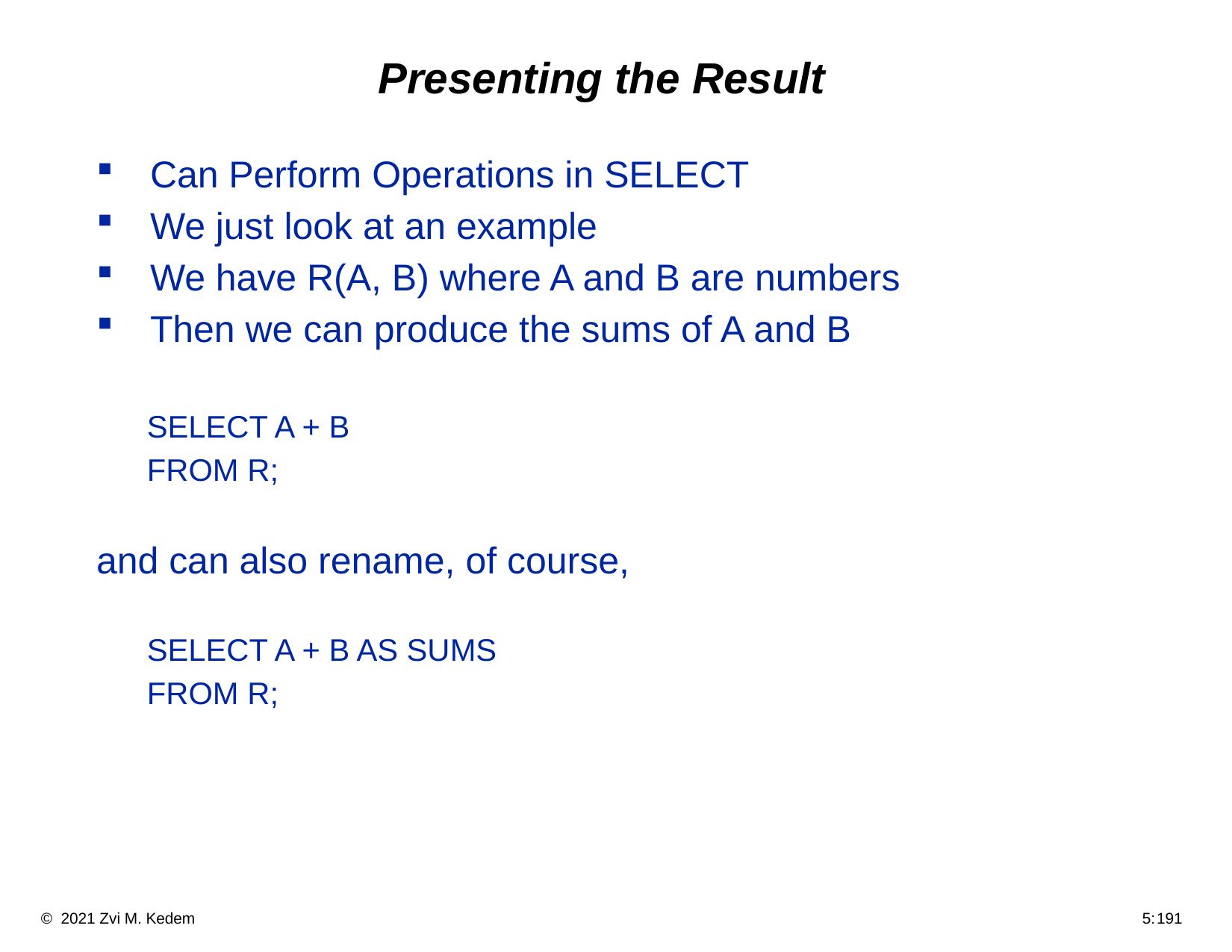

# Presenting the Result
Can Perform Operations in SELECT
We just look at an example
We have R(A, B) where A and B are numbers
Then we can produce the sums of A and B

SELECT A + B
FROM R;

and can also rename, of course,

SELECT A + B AS SUMS
FROM R;